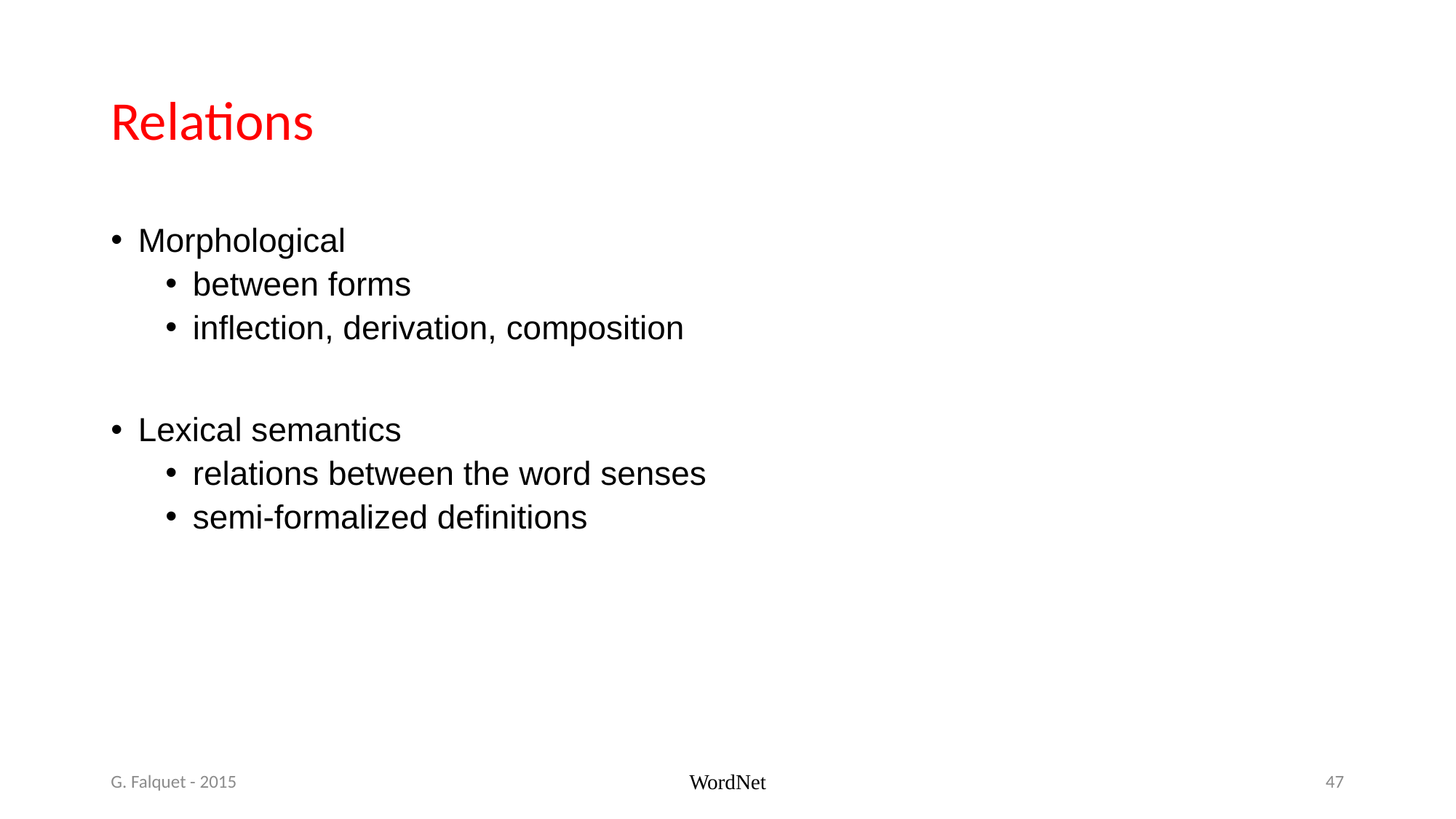

# Relations
Morphological
between forms
inflection, derivation, composition

Lexical semantics
relations between the word senses
semi-formalized definitions
G. Falquet - 2015
WordNet
47